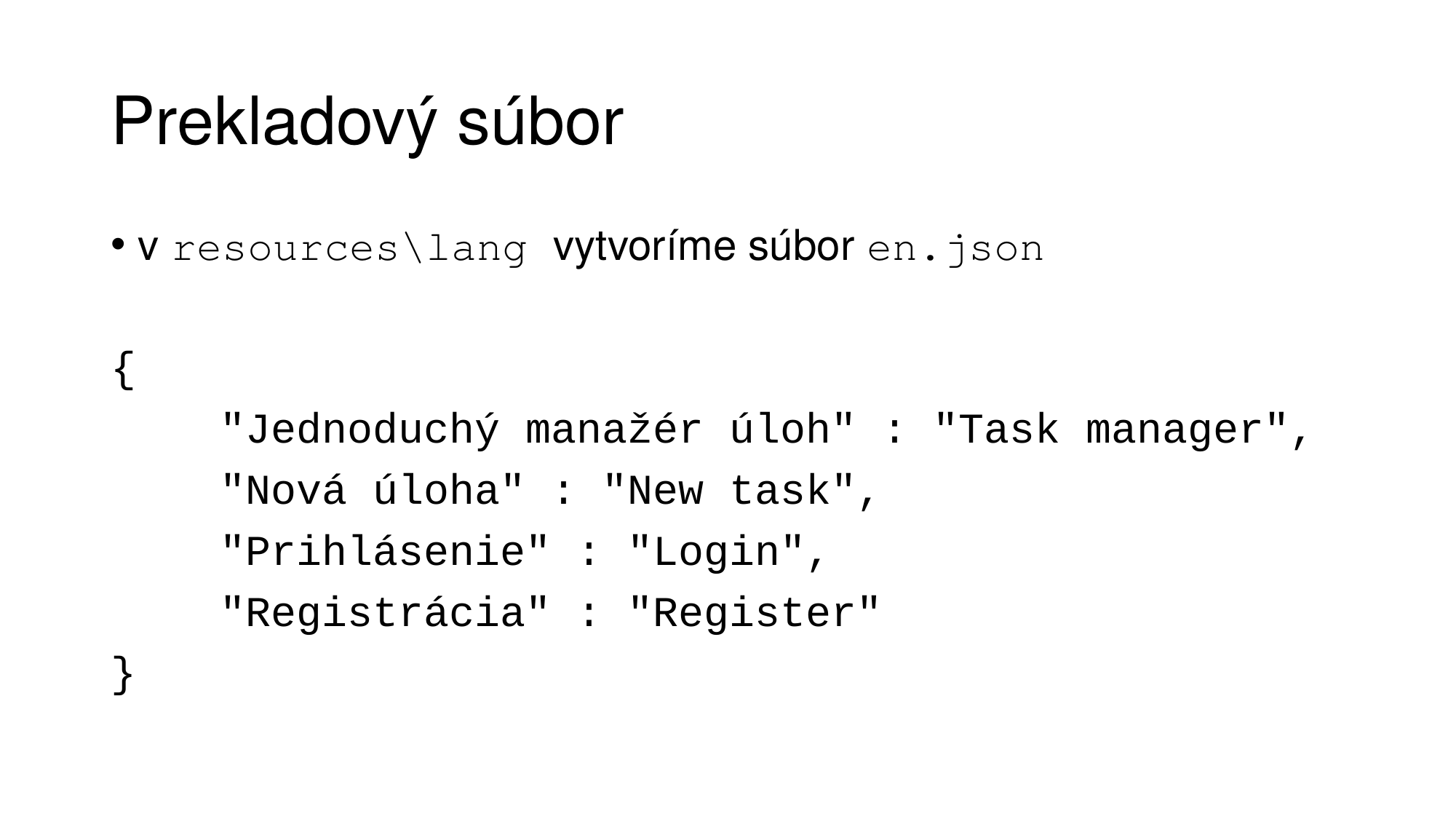

# Prekladový súbor
v resources\lang vytvoríme súbor en.json

{
	"Jednoduchý manažér úloh" : "Task manager",
	"Nová úloha" : "New task",
	"Prihlásenie" : "Login",
	"Registrácia" : "Register"
}